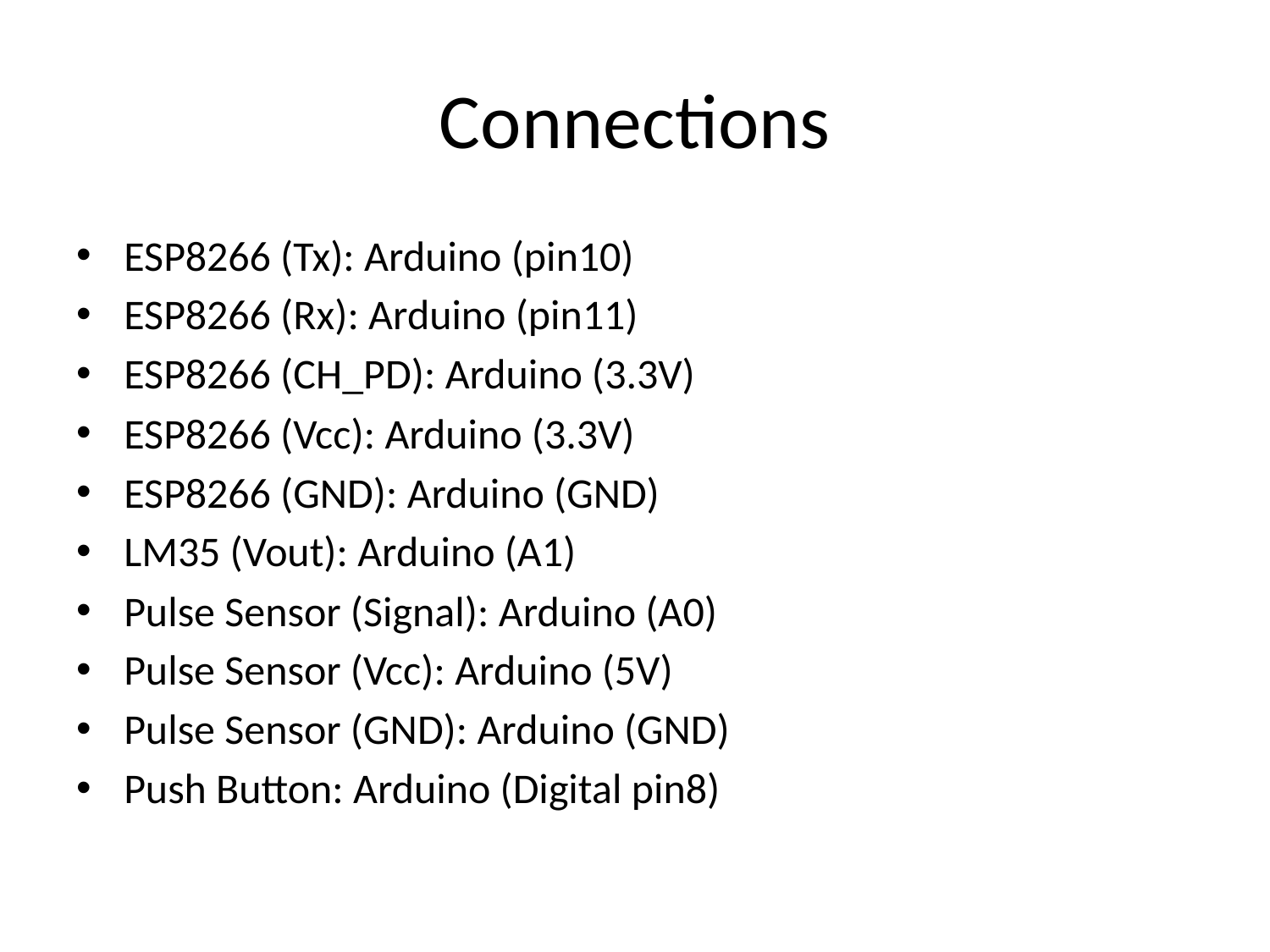

# Connections
ESP8266 (Tx): Arduino (pin10)
ESP8266 (Rx): Arduino (pin11)
ESP8266 (CH_PD): Arduino (3.3V)
ESP8266 (Vcc): Arduino (3.3V)
ESP8266 (GND): Arduino (GND)
LM35 (Vout): Arduino (A1)
Pulse Sensor (Signal): Arduino (A0)
Pulse Sensor (Vcc): Arduino (5V)
Pulse Sensor (GND): Arduino (GND)
Push Button: Arduino (Digital pin8)